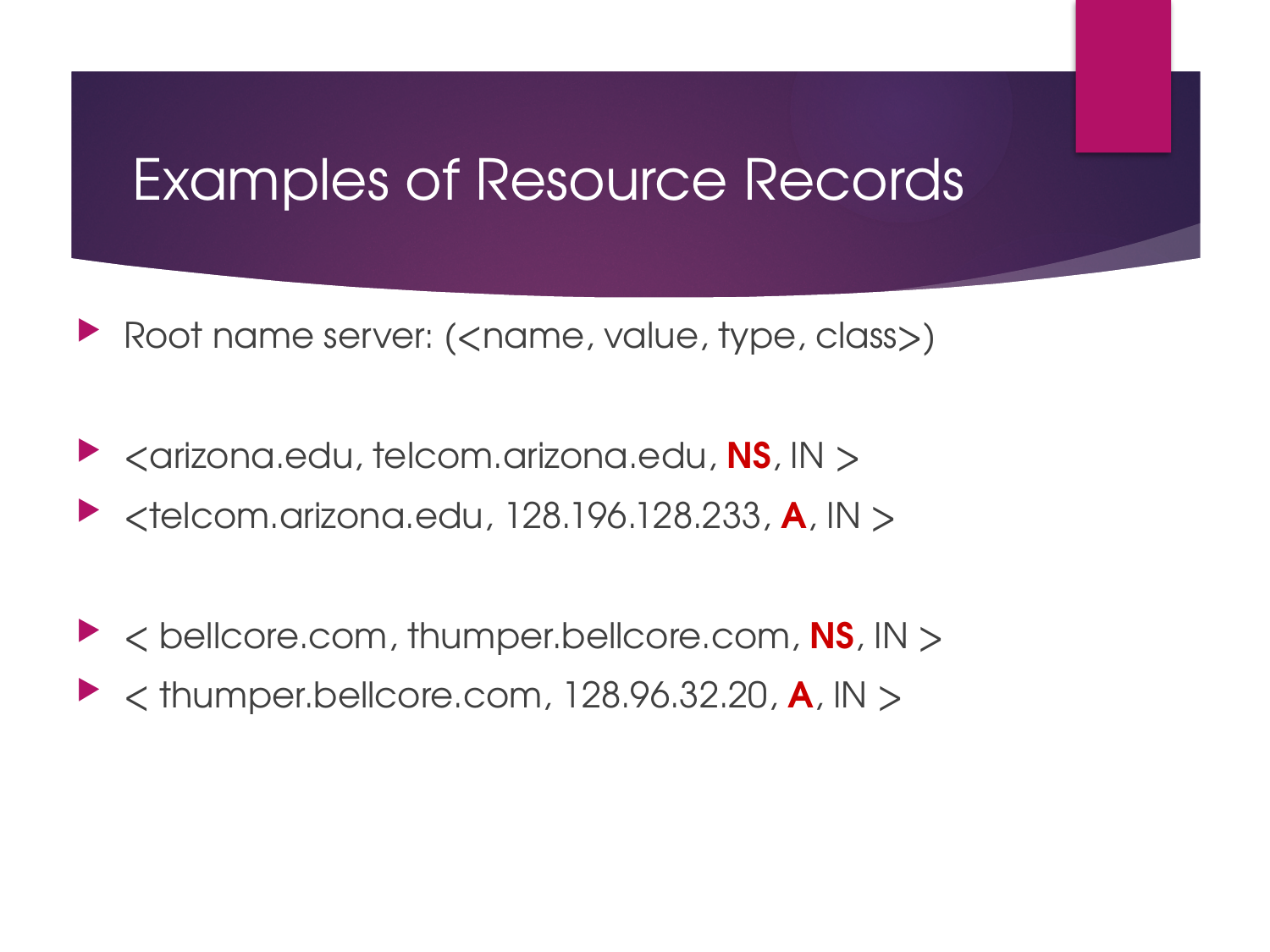

# Examples of Resource Records
Root name server: (<name, value, type, class>)

<arizona.edu, telcom.arizona.edu, NS, IN >
<telcom.arizona.edu, 128.196.128.233, A, IN >

< bellcore.com, thumper.bellcore.com, NS, IN >
< thumper.bellcore.com, 128.96.32.20, A, IN >